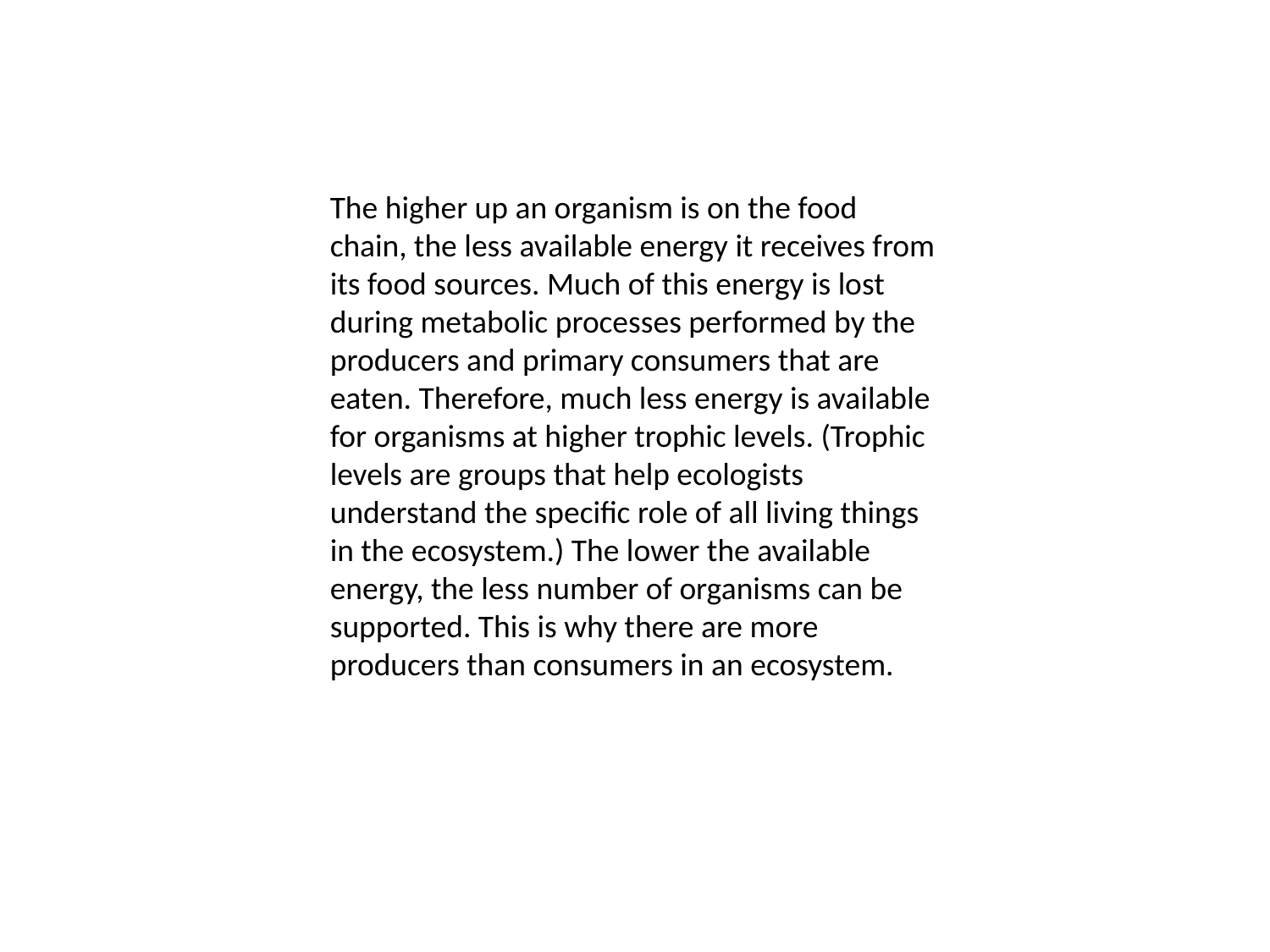

The higher up an organism is on the food chain, the less available energy it receives from its food sources. Much of this energy is lost during metabolic processes performed by the producers and primary consumers that are eaten. Therefore, much less energy is available for organisms at higher trophic levels. (Trophic levels are groups that help ecologists understand the specific role of all living things in the ecosystem.) The lower the available energy, the less number of organisms can be supported. This is why there are more producers than consumers in an ecosystem.